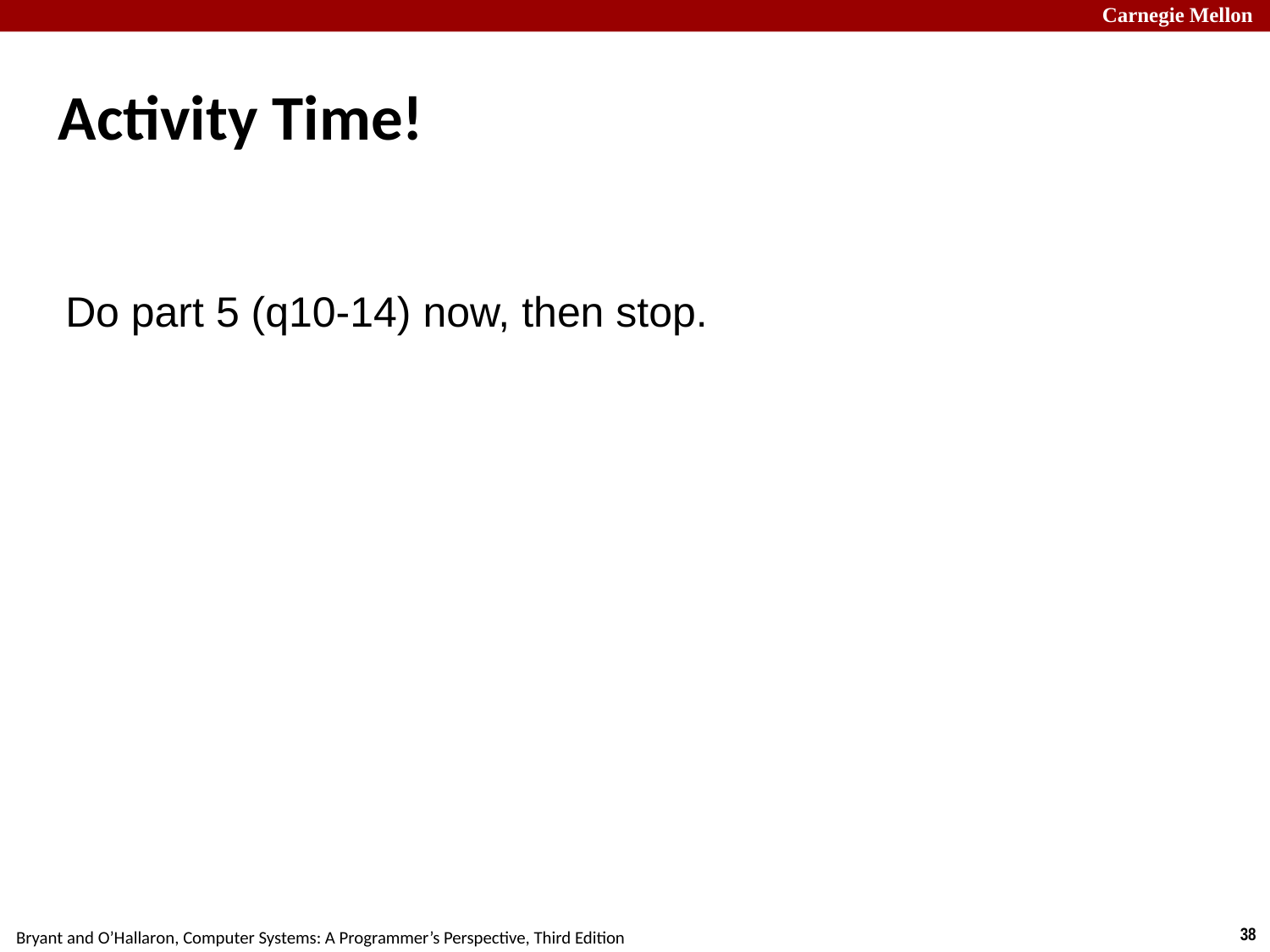

# Activity Time!
Do part 5 (q10-14) now, then stop.